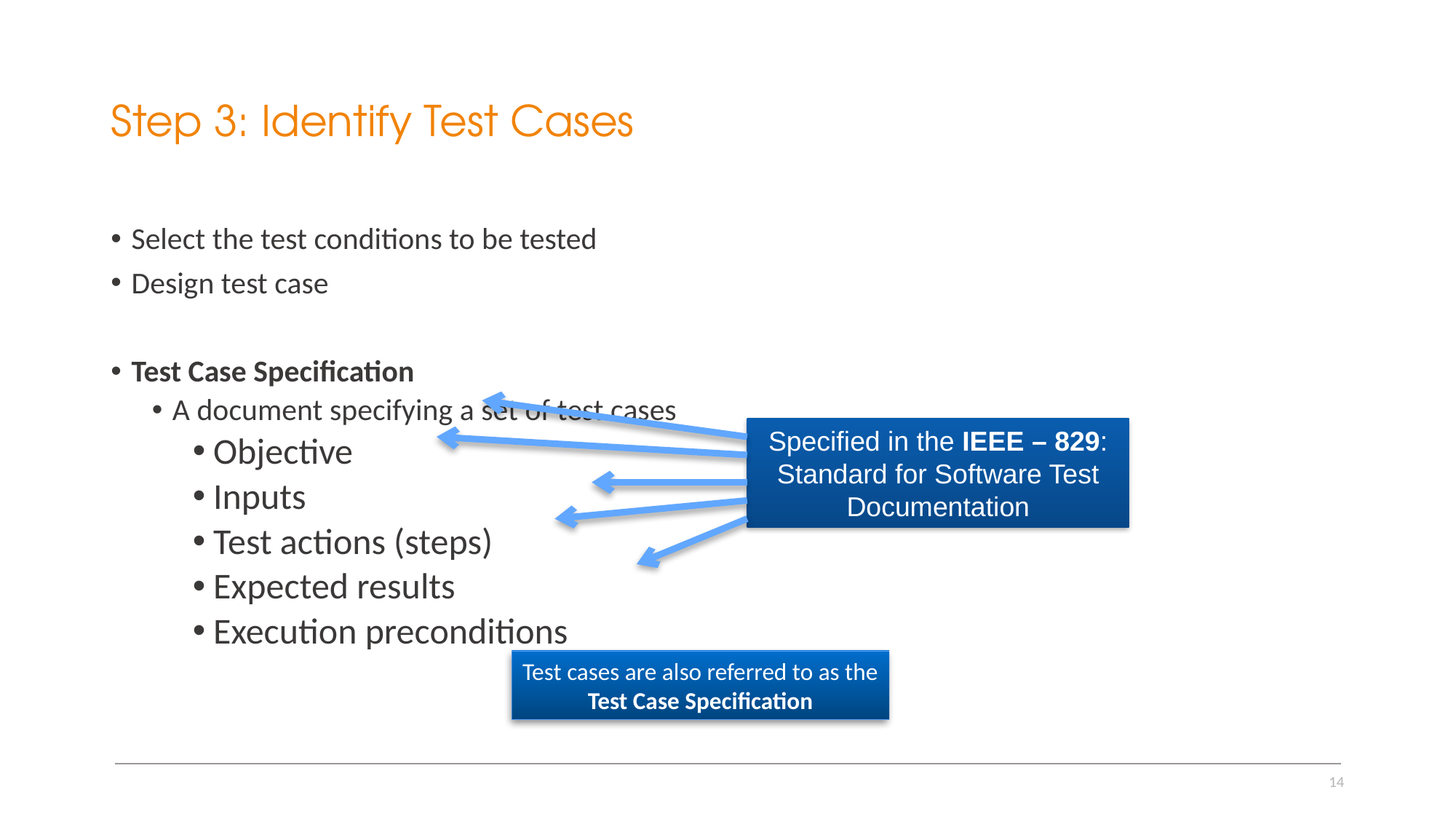

# Step 3: Identify Test Cases
Select the test conditions to be tested
Design test case

Test Case Specification
A document specifying a set of test cases
Objective
Inputs
Test actions (steps)
Expected results
Execution preconditions

Specified in the IEEE – 829: Standard for Software Test Documentation
Test cases are also referred to as the
Test Case Specification
14